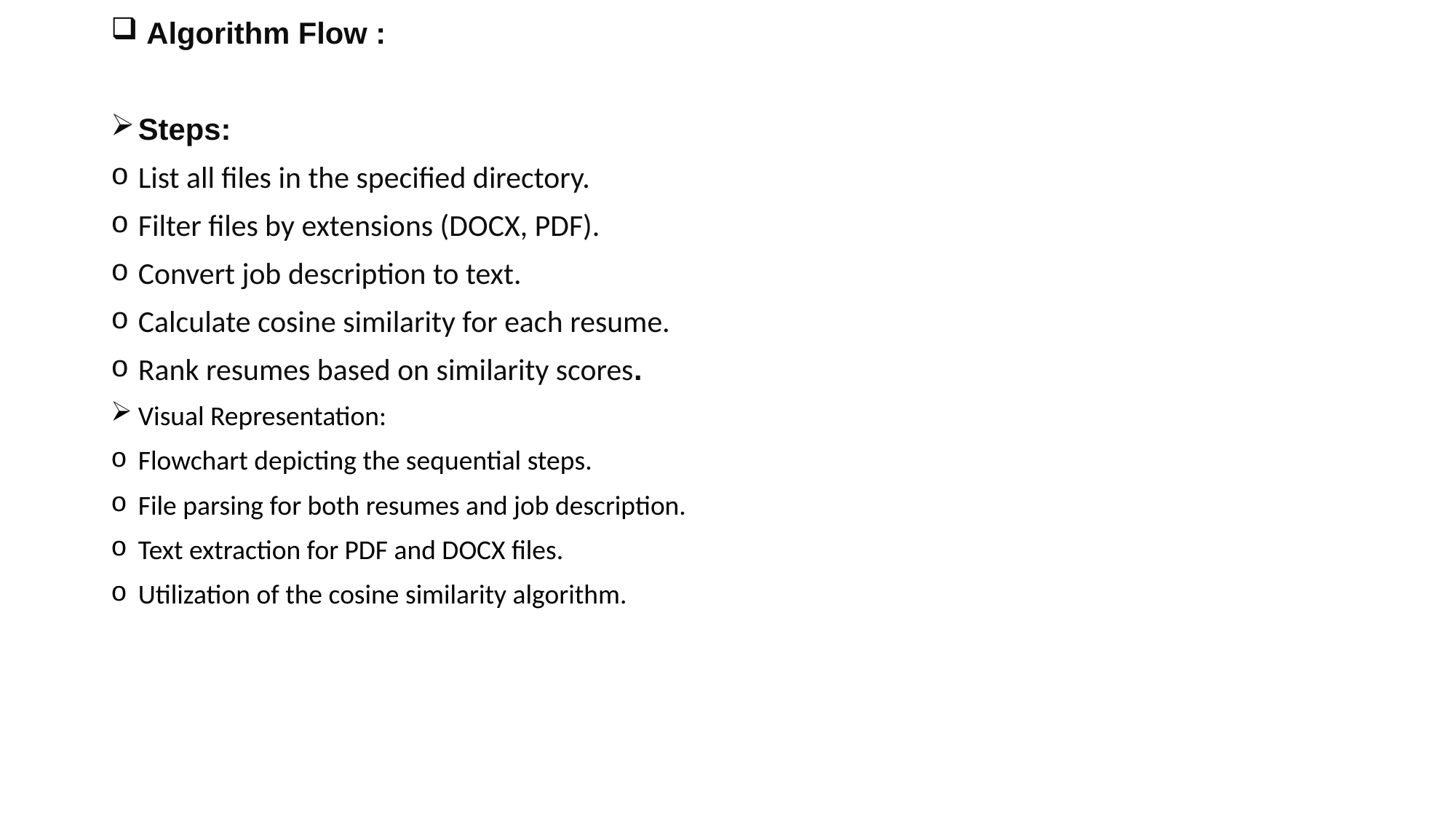

Algorithm Flow :

Steps:
List all files in the specified directory.
Filter files by extensions (DOCX, PDF).
Convert job description to text.
Calculate cosine similarity for each resume.
Rank resumes based on similarity scores.
Visual Representation:
Flowchart depicting the sequential steps.
File parsing for both resumes and job description.
Text extraction for PDF and DOCX files.
Utilization of the cosine similarity algorithm.